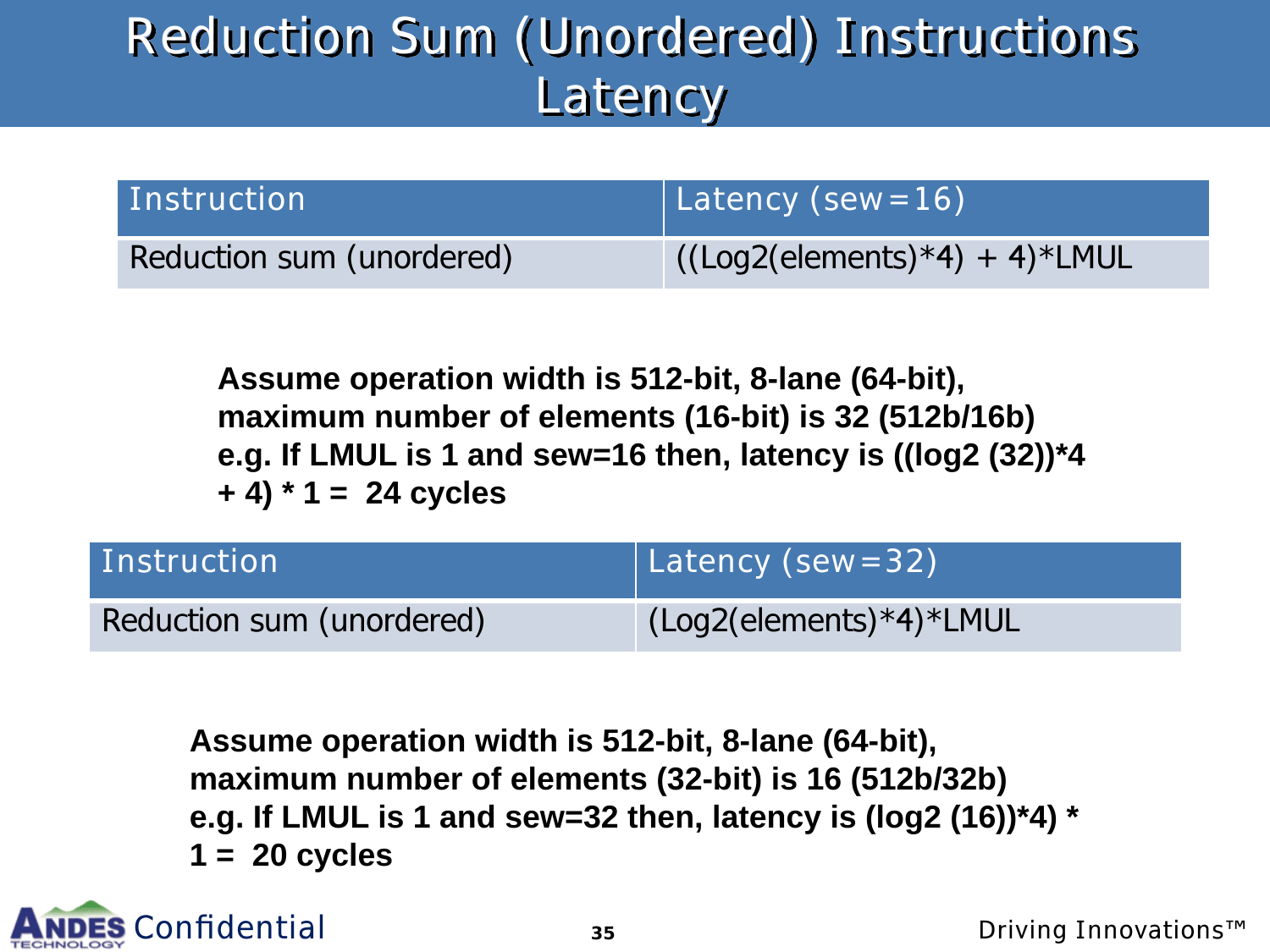

# Reduction Sum (Unordered) Instructions Latency

| Instruction | Latency (sew=16) |
| --- | --- |
| Reduction sum (unordered) | ((Log2(elements)\*4) + 4)\*LMUL |
Assume operation width is 512-bit, 8-lane (64-bit), maximum number of elements (16-bit) is 32 (512b/16b)
e.g. If LMUL is 1 and sew=16 then, latency is ((log2 (32))*4 + 4) * 1 =  24 cycles
| Instruction | Latency (sew=32) |
| --- | --- |
| Reduction sum (unordered) | (Log2(elements)\*4)\*LMUL |
Assume operation width is 512-bit, 8-lane (64-bit), maximum number of elements (32-bit) is 16 (512b/32b)
e.g. If LMUL is 1 and sew=32 then, latency is (log2 (16))*4) * 1 =  20 cycles